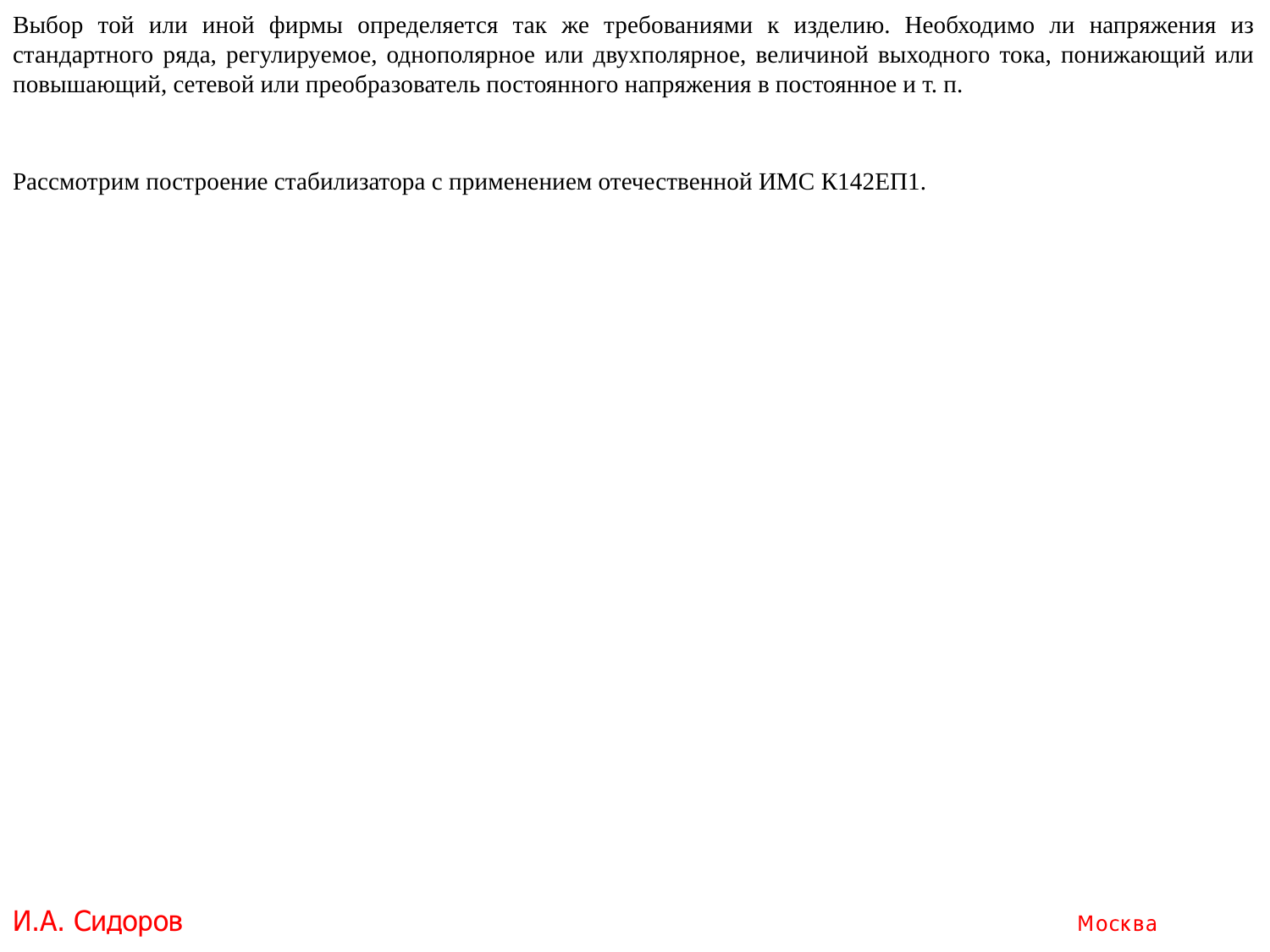

Выбор той или иной фирмы определяется так же требованиями к изделию. Необходимо ли напряжения из стандартного ряда, регулируемое, однополярное или двухполярное, величиной выходного тока, понижающий или повышающий, сетевой или преобразователь постоянного напряжения в постоянное и т. п.

Рассмотрим построение стабилизатора с применением отечественной ИМС К142ЕП1.

И.А. Сидоров                                                                                                       Москва